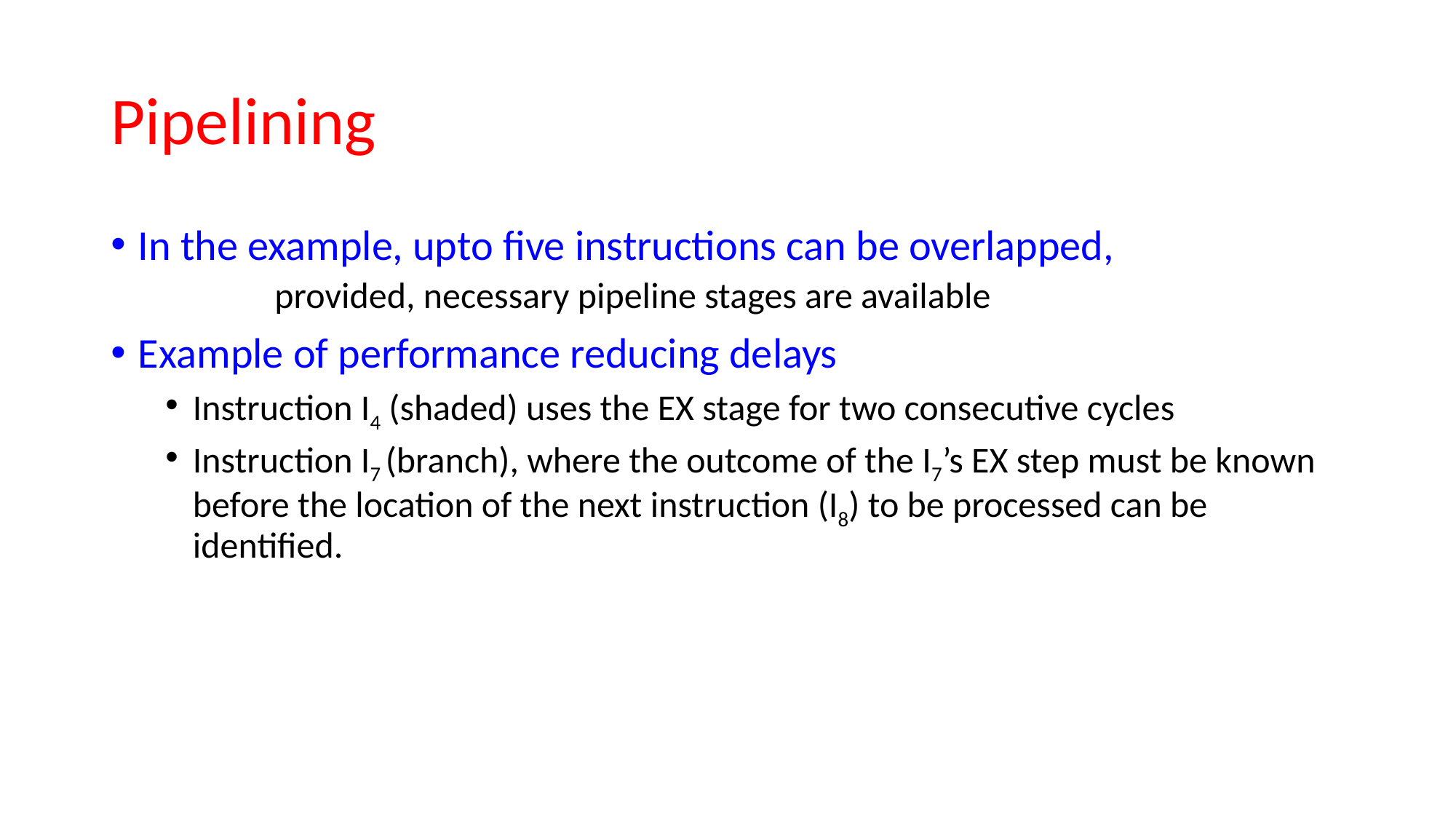

# Pipelining
In the example, upto five instructions can be overlapped,
	provided, necessary pipeline stages are available
Example of performance reducing delays
Instruction I4 (shaded) uses the EX stage for two consecutive cycles
Instruction I7 (branch), where the outcome of the I7’s EX step must be known before the location of the next instruction (I8) to be processed can be identified.